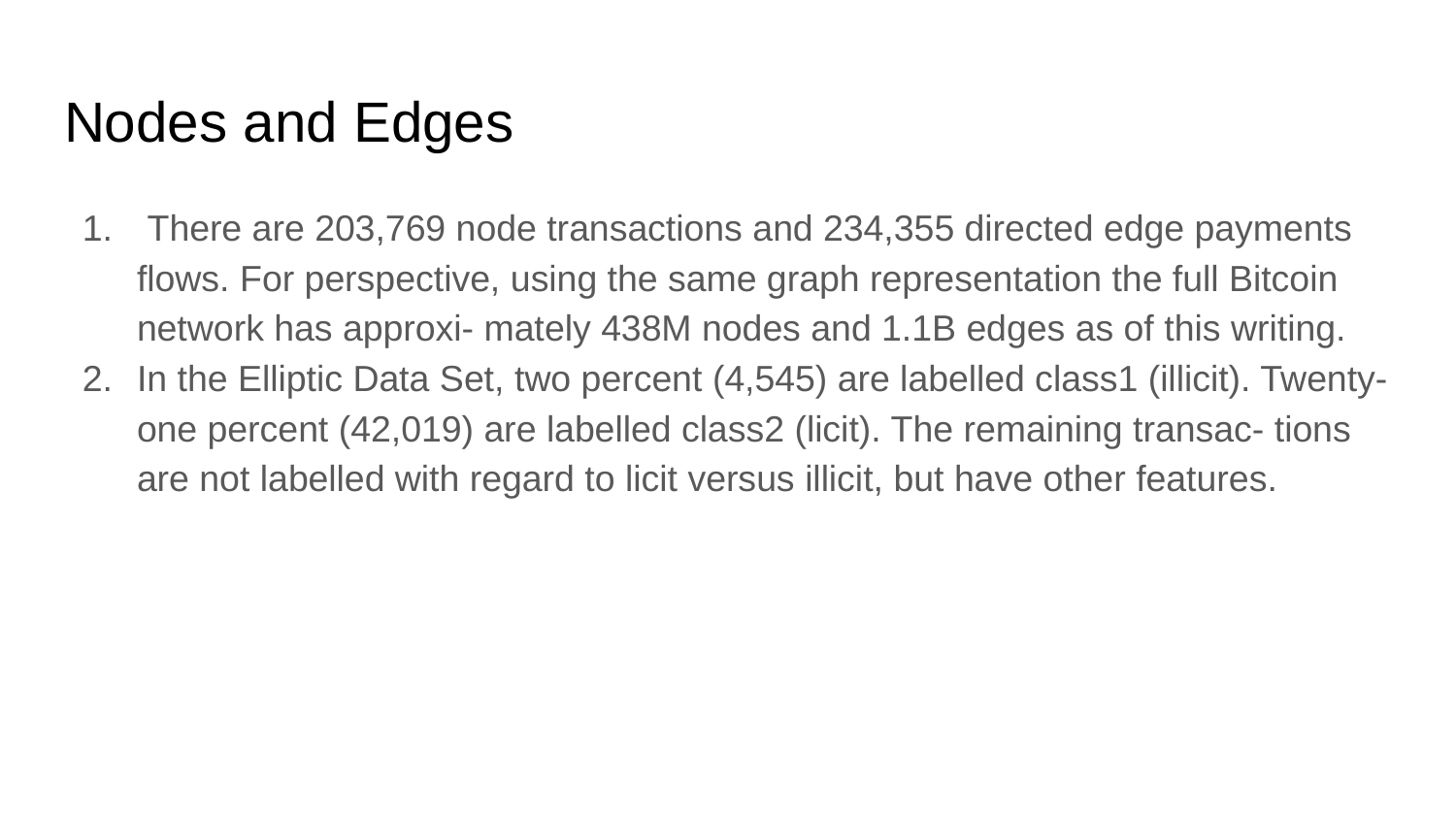

# Nodes and Edges

 There are 203,769 node transactions and 234,355 directed edge payments flows. For perspective, using the same graph representation the full Bitcoin network has approxi- mately 438M nodes and 1.1B edges as of this writing.
In the Elliptic Data Set, two percent (4,545) are labelled class1 (illicit). Twenty-one percent (42,019) are labelled class2 (licit). The remaining transac- tions are not labelled with regard to licit versus illicit, but have other features.